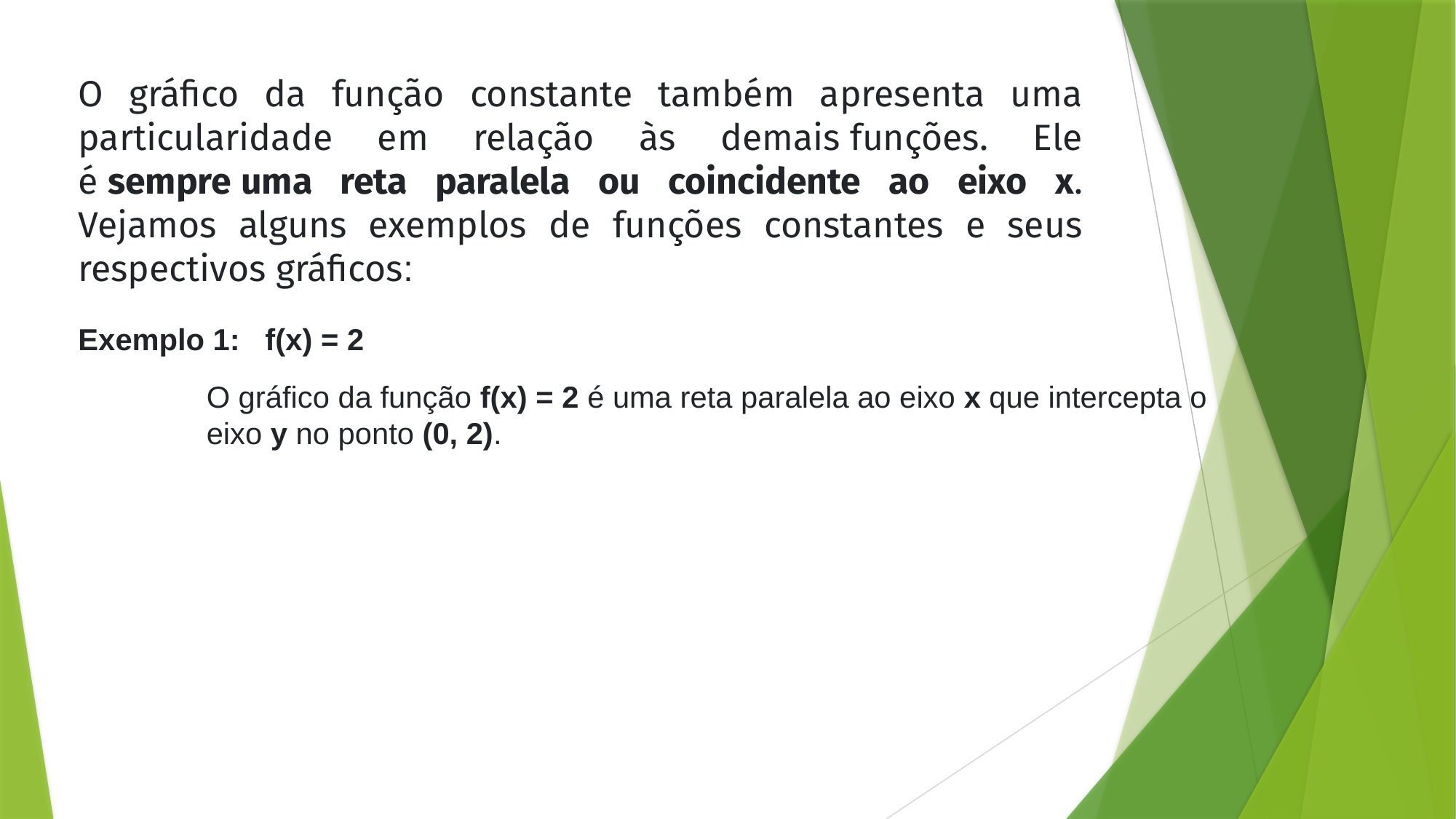

O gráfico da função constante também apresenta uma particularidade em relação às demais funções. Ele é sempre uma reta paralela ou coincidente ao eixo x. Vejamos alguns exemplos de funções constantes e seus respectivos gráficos:
Exemplo 1:   f(x) = 2
O gráfico da função f(x) = 2 é uma reta paralela ao eixo x que intercepta o eixo y no ponto (0, 2).